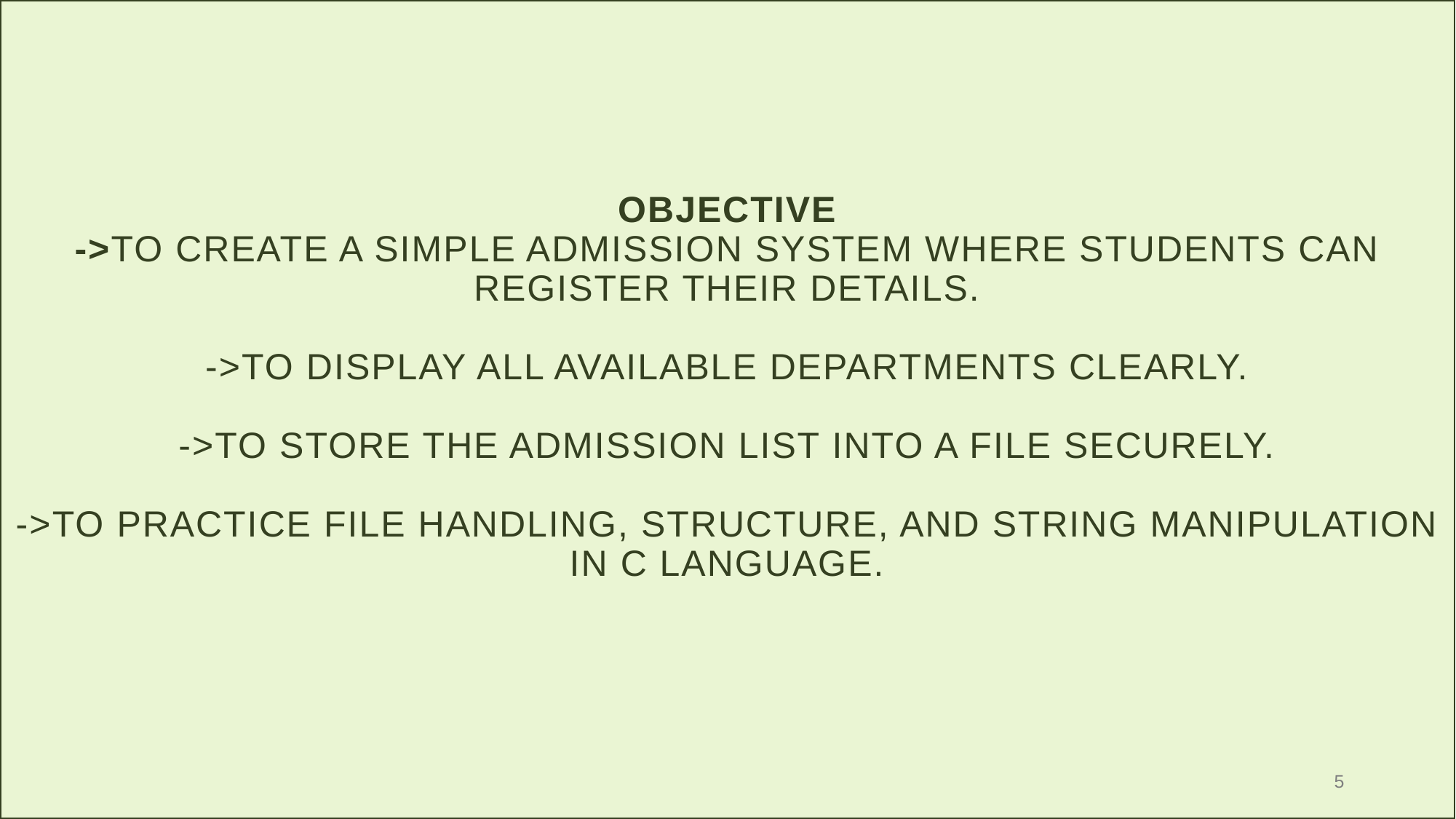

# Objective ->To create a simple admission system where students can register their details. ->To display all available departments clearly. ->To store the admission list into a file securely. ->To practice file handling, structure, and string manipulation in C language.
5